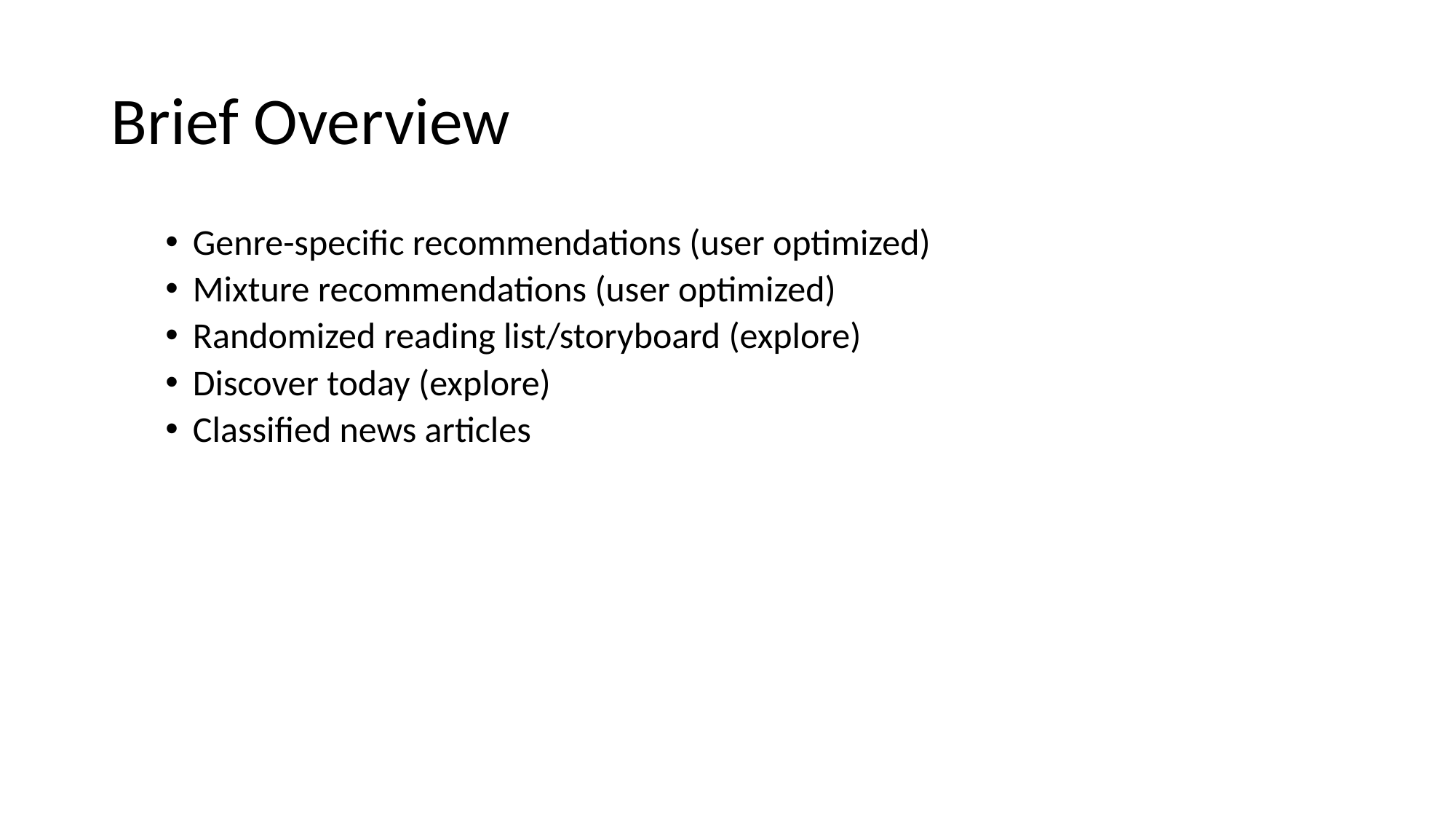

# Brief Overview
Genre-specific recommendations (user optimized)
Mixture recommendations (user optimized)
Randomized reading list/storyboard (explore)
Discover today (explore)
Classified news articles